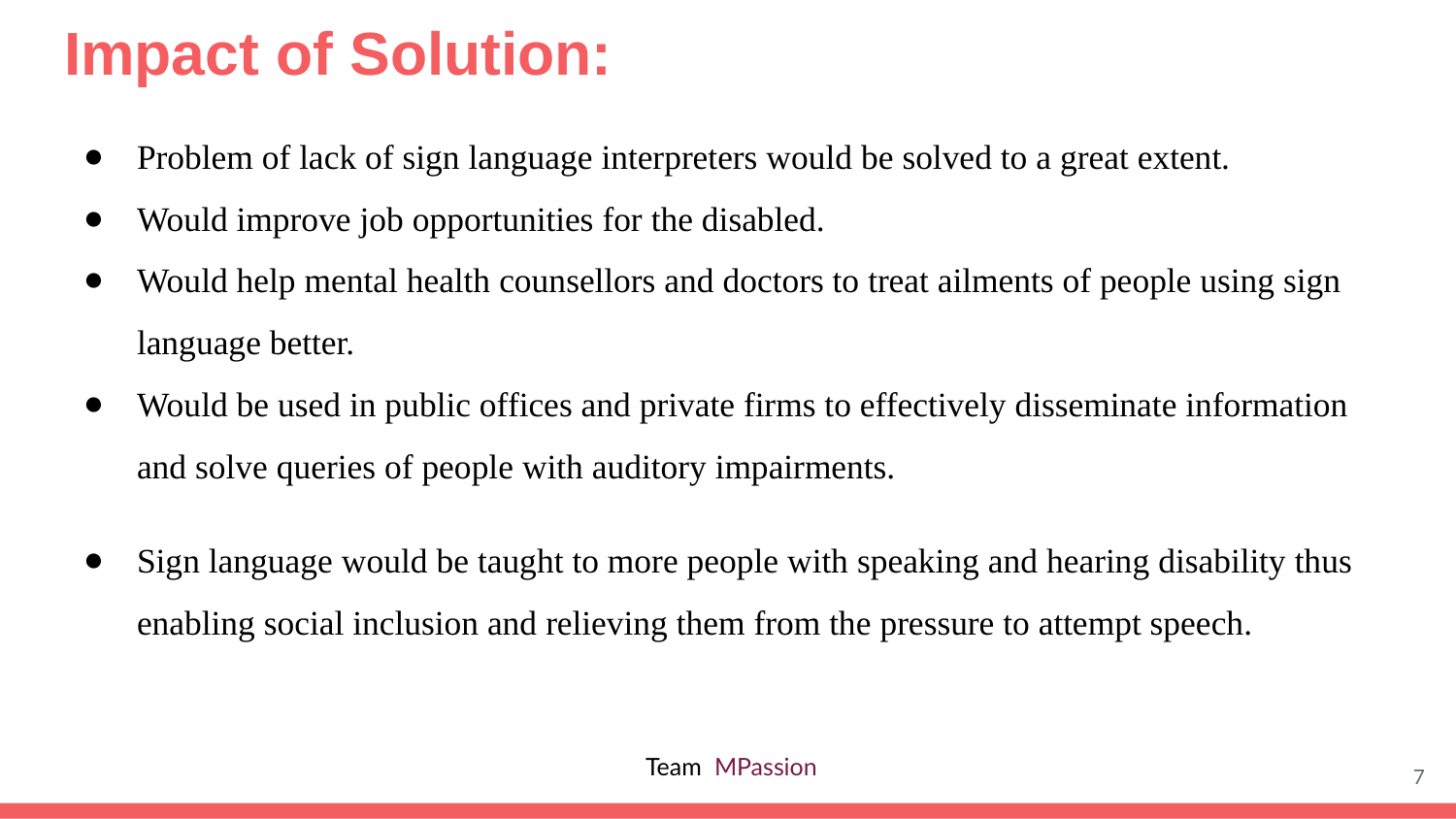

# Impact of Solution:
Problem of lack of sign language interpreters would be solved to a great extent.
Would improve job opportunities for the disabled.
Would help mental health counsellors and doctors to treat ailments of people using sign language better.
Would be used in public offices and private firms to effectively disseminate information and solve queries of people with auditory impairments.
Sign language would be taught to more people with speaking and hearing disability thus enabling social inclusion and relieving them from the pressure to attempt speech.

7